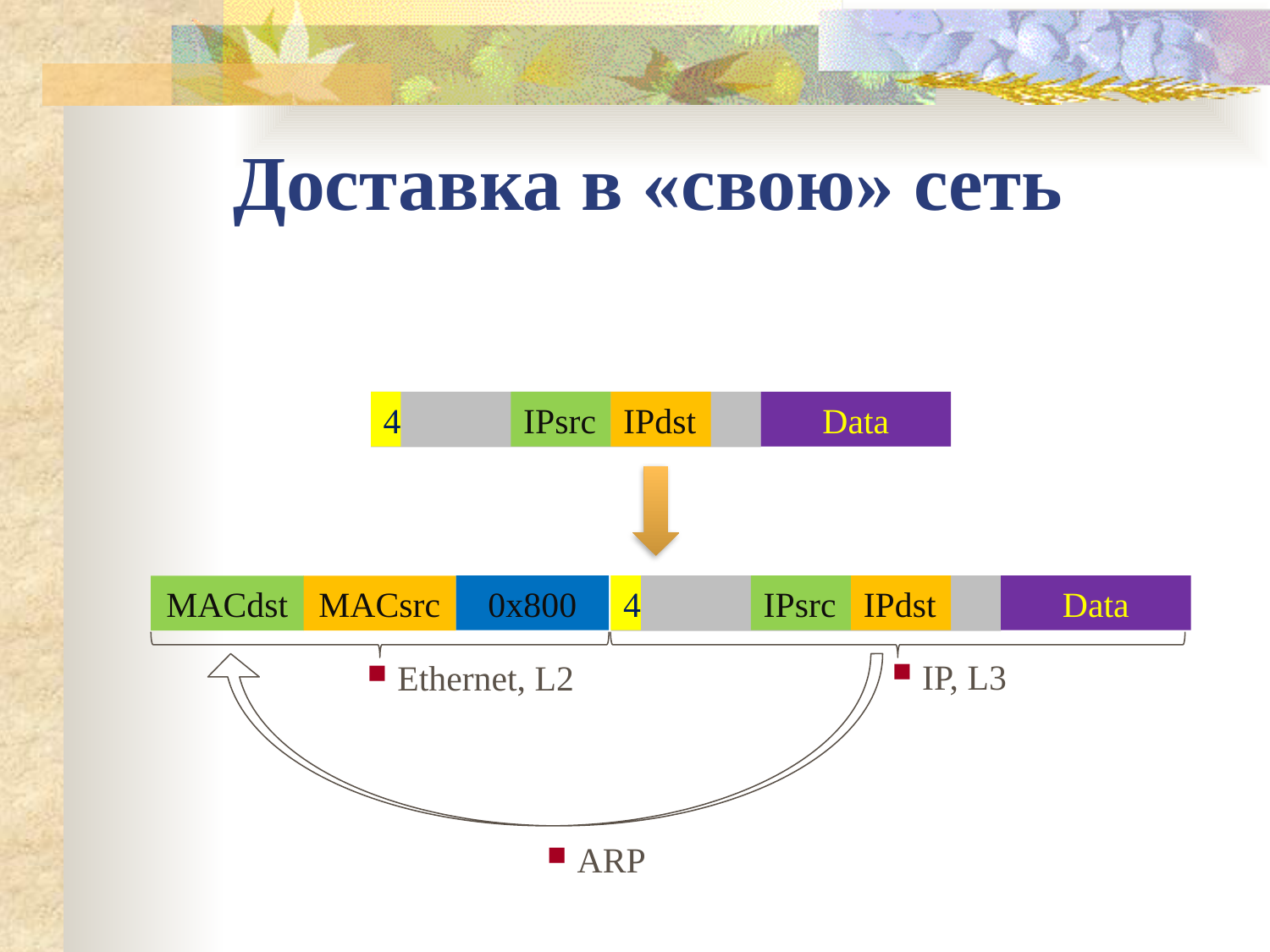

Доставка в «свою» сеть

4
IPsrc
IPdst
Data

0x800

4
IPsrc
IPdst
Data
MACdst
MACsrc
IP, L3
Ethernet, L2

ARP